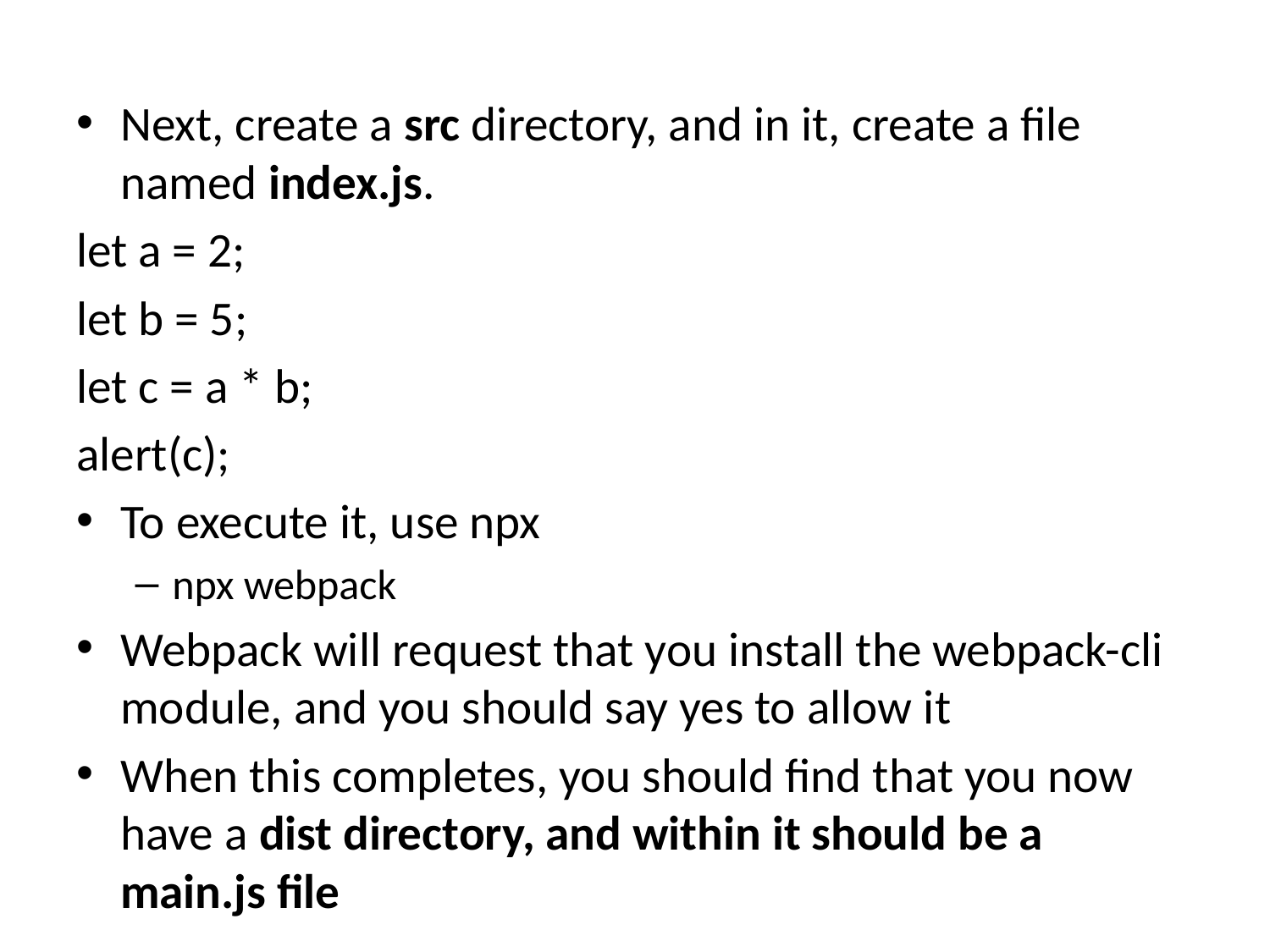

#
Next, create a src directory, and in it, create a file named index.js.
let a = 2;
let b = 5;
let c = a * b;
alert(c);
To execute it, use npx
npx webpack
Webpack will request that you install the webpack-cli module, and you should say yes to allow it
When this completes, you should find that you now have a dist directory, and within it should be a main.js file